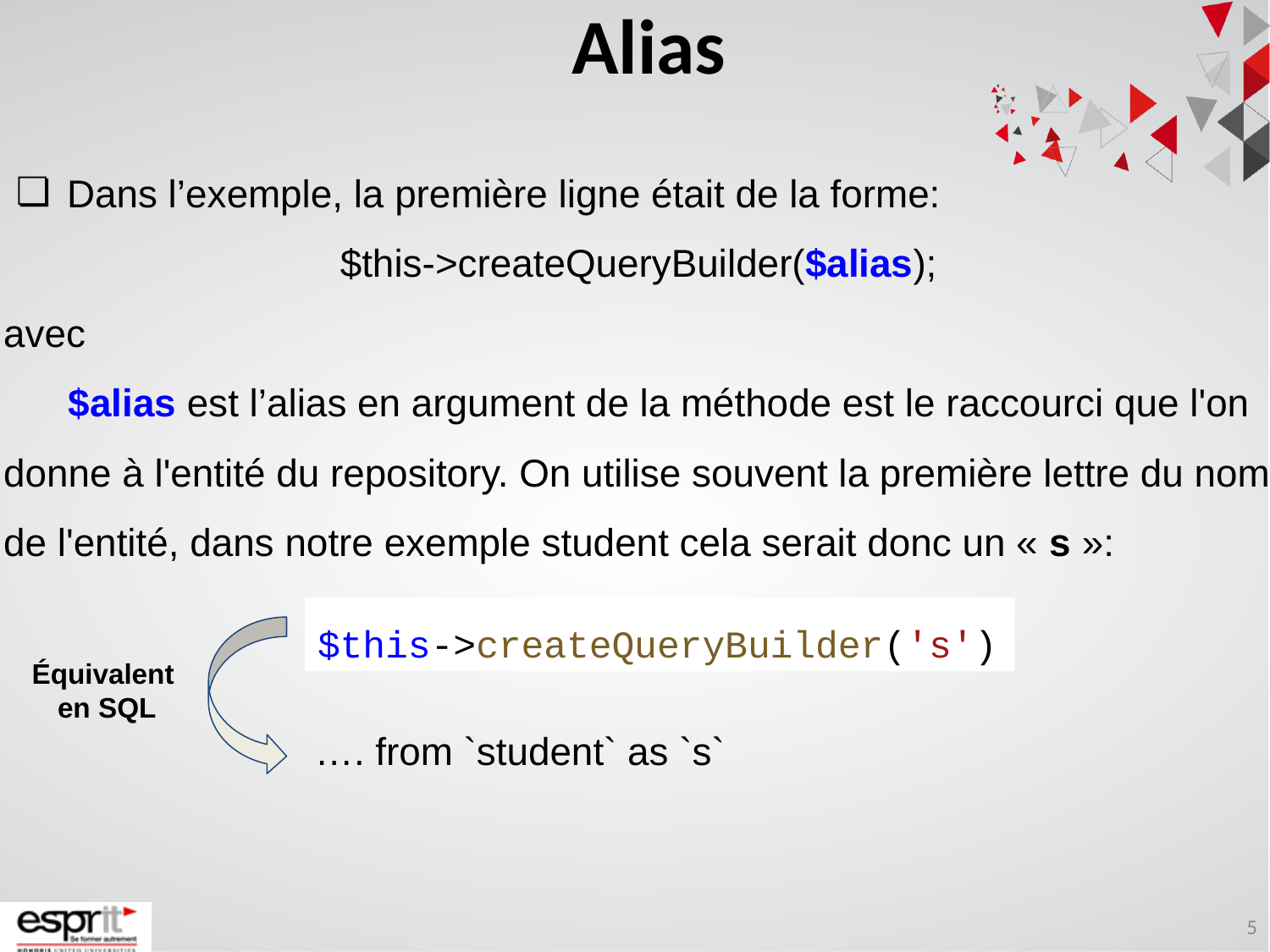

Alias
Dans l’exemple, la première ligne était de la forme:
$this->createQueryBuilder($alias);
avec
      $alias est l’alias en argument de la méthode est le raccourci que l'on donne à l'entité du repository. On utilise souvent la première lettre du nom de l'entité, dans notre exemple student cela serait donc un « s »:

                       …. from `student` as `s`

$this->createQueryBuilder('s')

Équivalent
en SQL
5